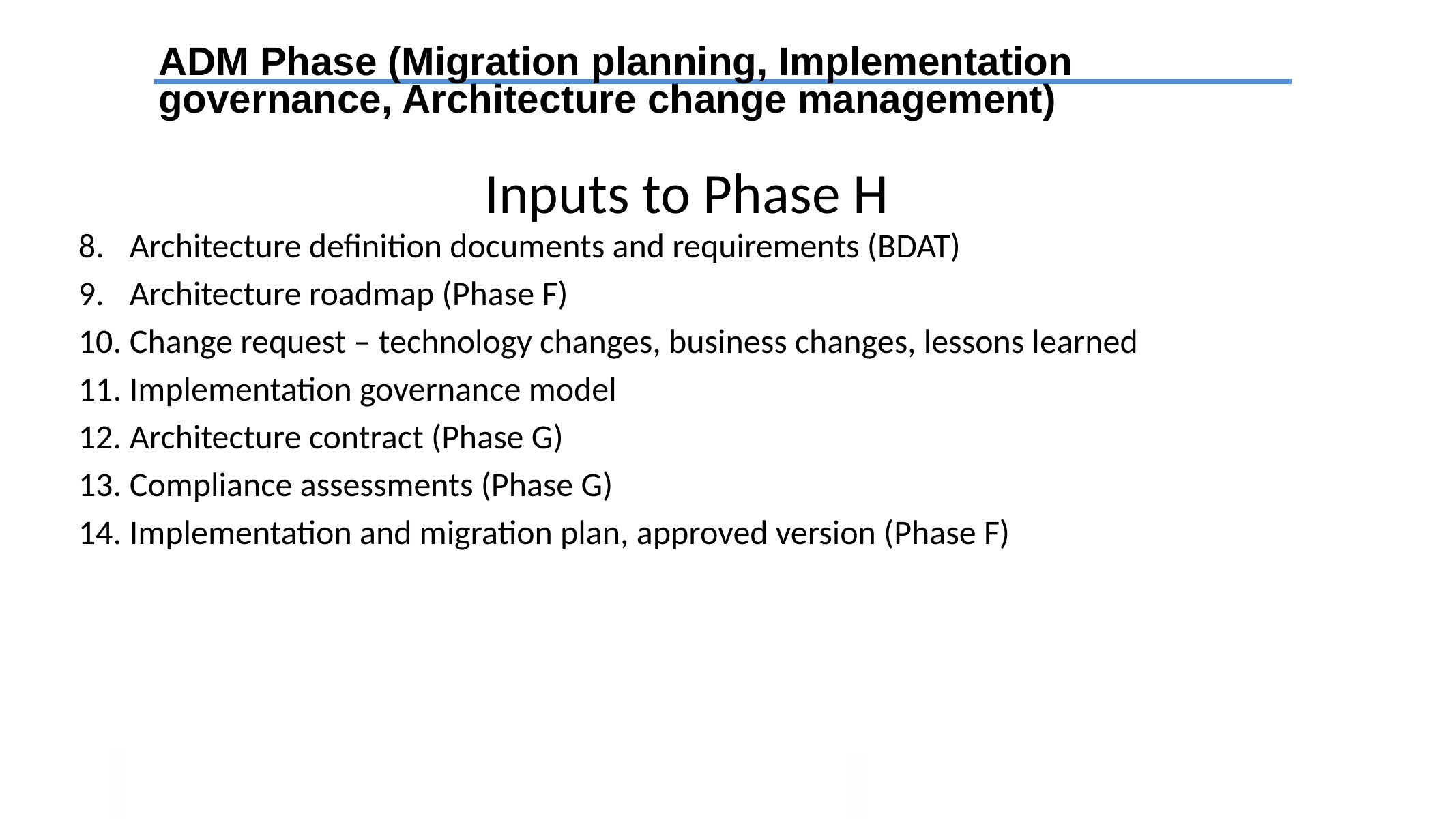

ADM Phase (Migration planning, Implementation governance, Architecture change management)

# Inputs to Phase H
Architecture definition documents and requirements (BDAT)
Architecture roadmap (Phase F)
Change request – technology changes, business changes, lessons learned
Implementation governance model
Architecture contract (Phase G)
Compliance assessments (Phase G)
Implementation and migration plan, approved version (Phase F)
TEXT
TEXT